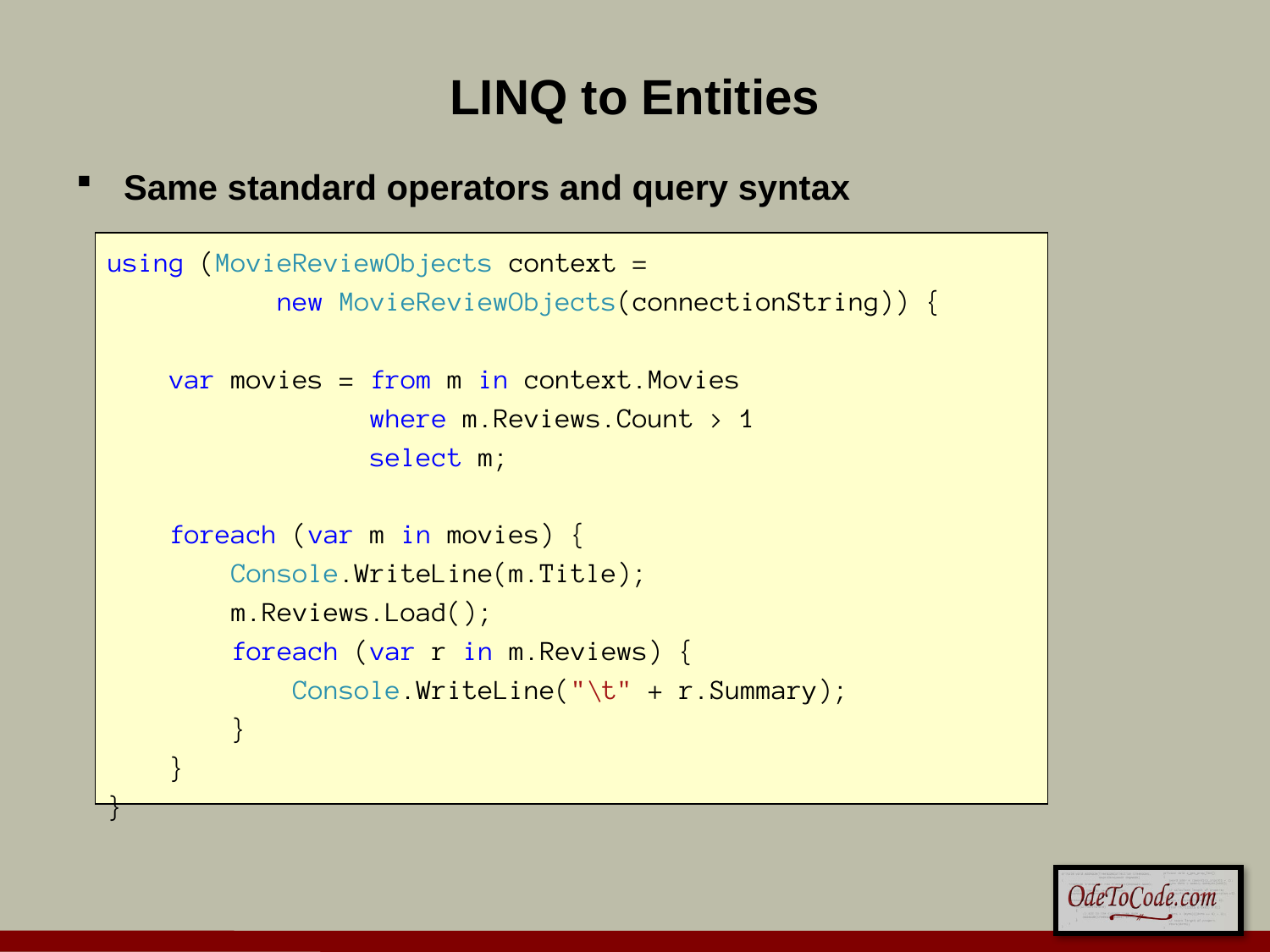

# LINQ to Entities
Same standard operators and query syntax
using (MovieReviewObjects context =
           new MovieReviewObjects(connectionString)) {
    var movies = from m in context.Movies
                 where m.Reviews.Count > 1
                 select m;

    foreach (var m in movies) {
        Console.WriteLine(m.Title);
        m.Reviews.Load();
        foreach (var r in m.Reviews) {
            Console.WriteLine("\t" + r.Summary);
        }
    }
}